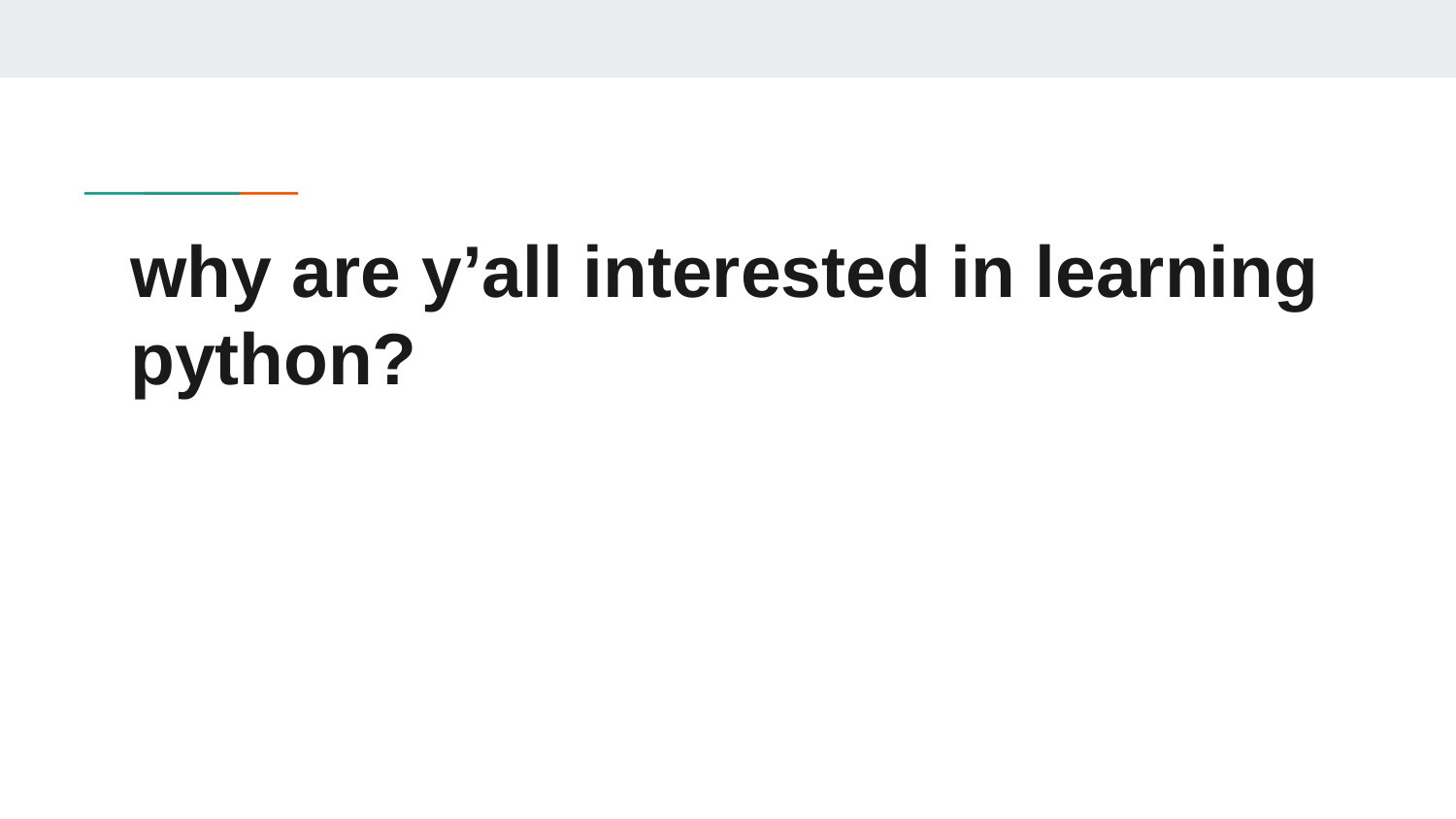

# why are y’all interested in learning python?